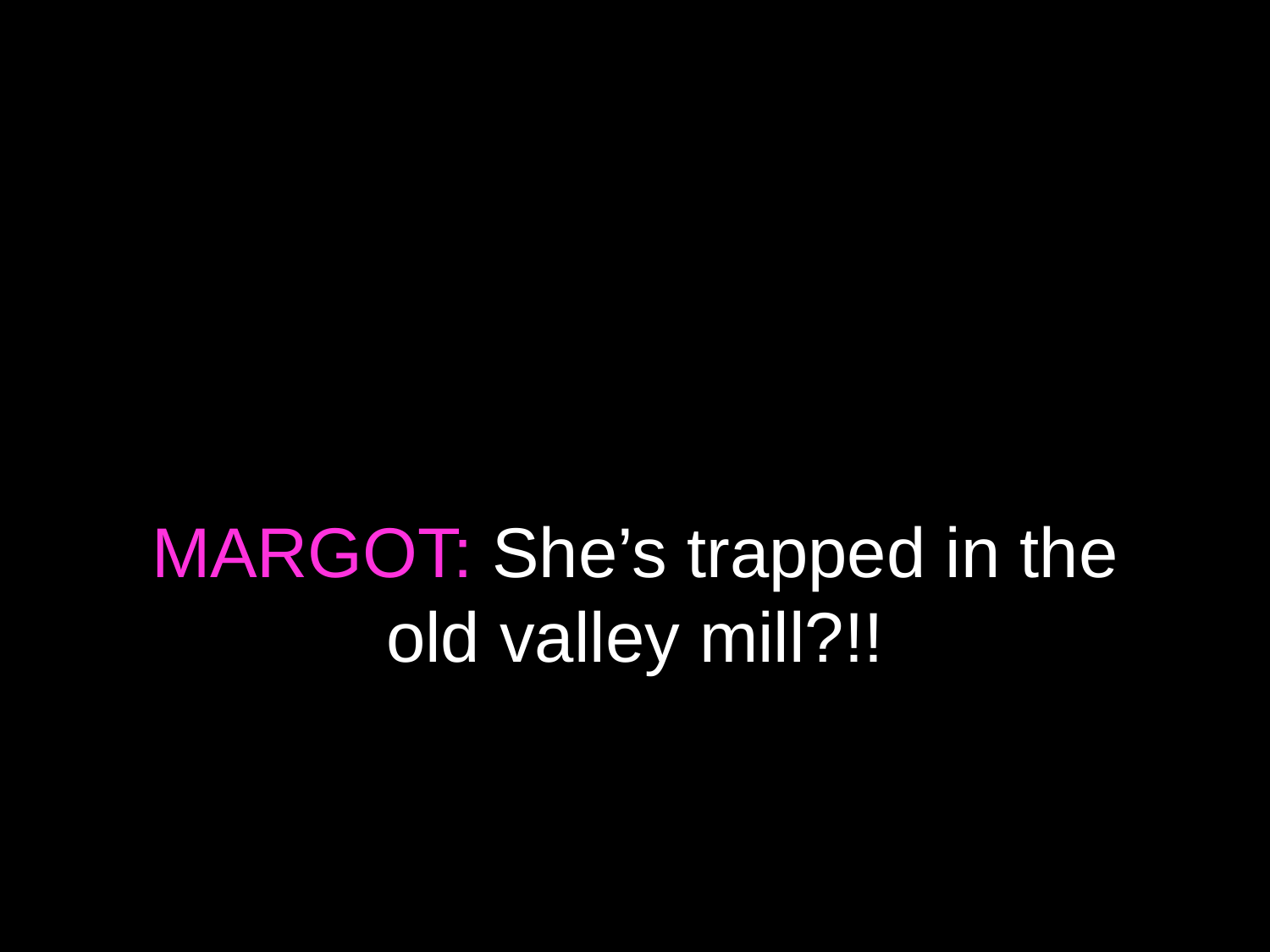

# MARGOT: She’s trapped in the old valley mill?!!